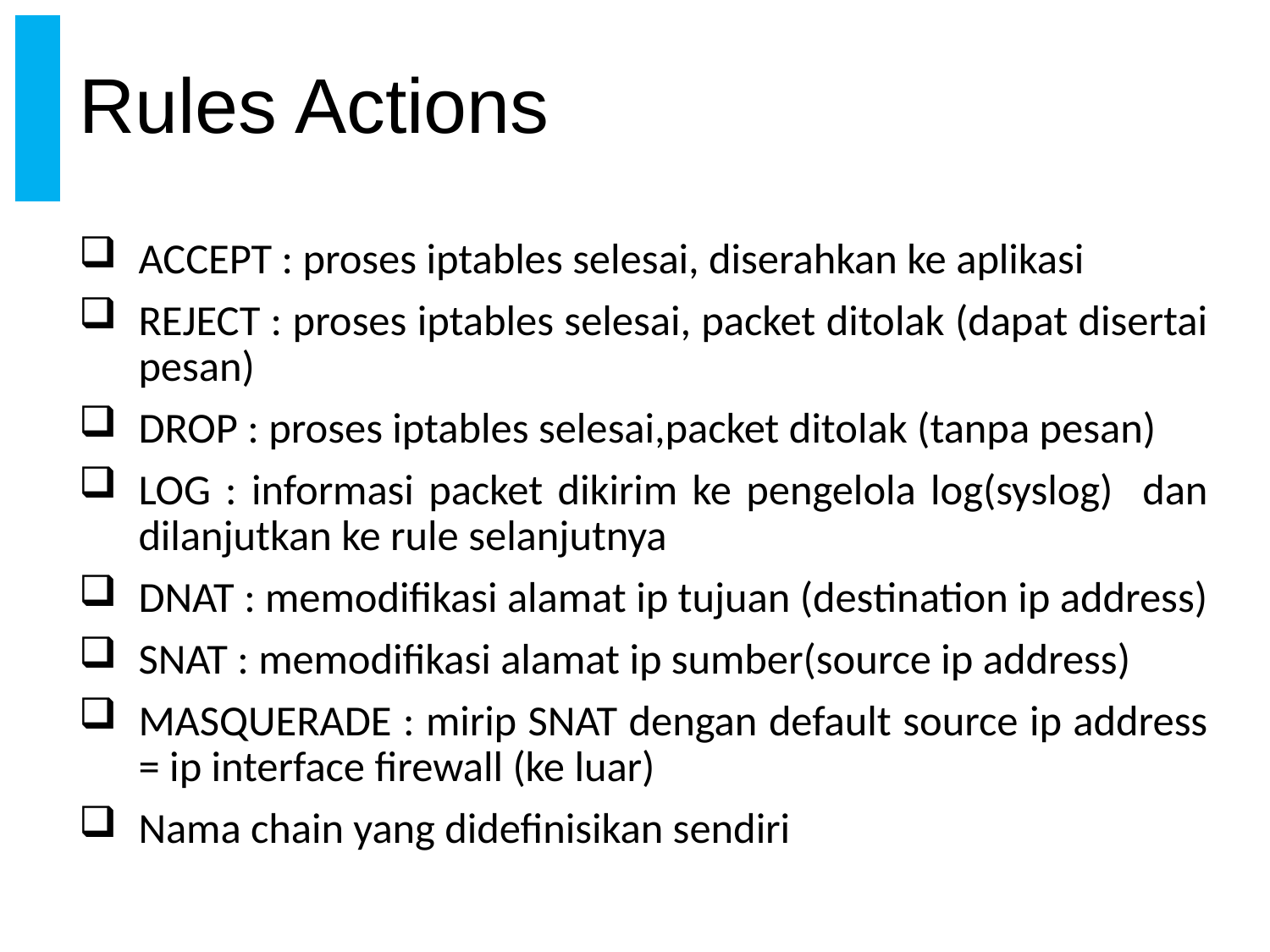

# Rules Actions
ACCEPT : proses iptables selesai, diserahkan ke aplikasi
REJECT : proses iptables selesai, packet ditolak (dapat disertai pesan)
DROP : proses iptables selesai,packet ditolak (tanpa pesan)
LOG : informasi packet dikirim ke pengelola log(syslog)  dan dilanjutkan ke rule selanjutnya
DNAT : memodifikasi alamat ip tujuan (destination ip address)
SNAT : memodifikasi alamat ip sumber(source ip address)
MASQUERADE : mirip SNAT dengan default source ip address = ip interface firewall (ke luar)
Nama chain yang didefinisikan sendiri